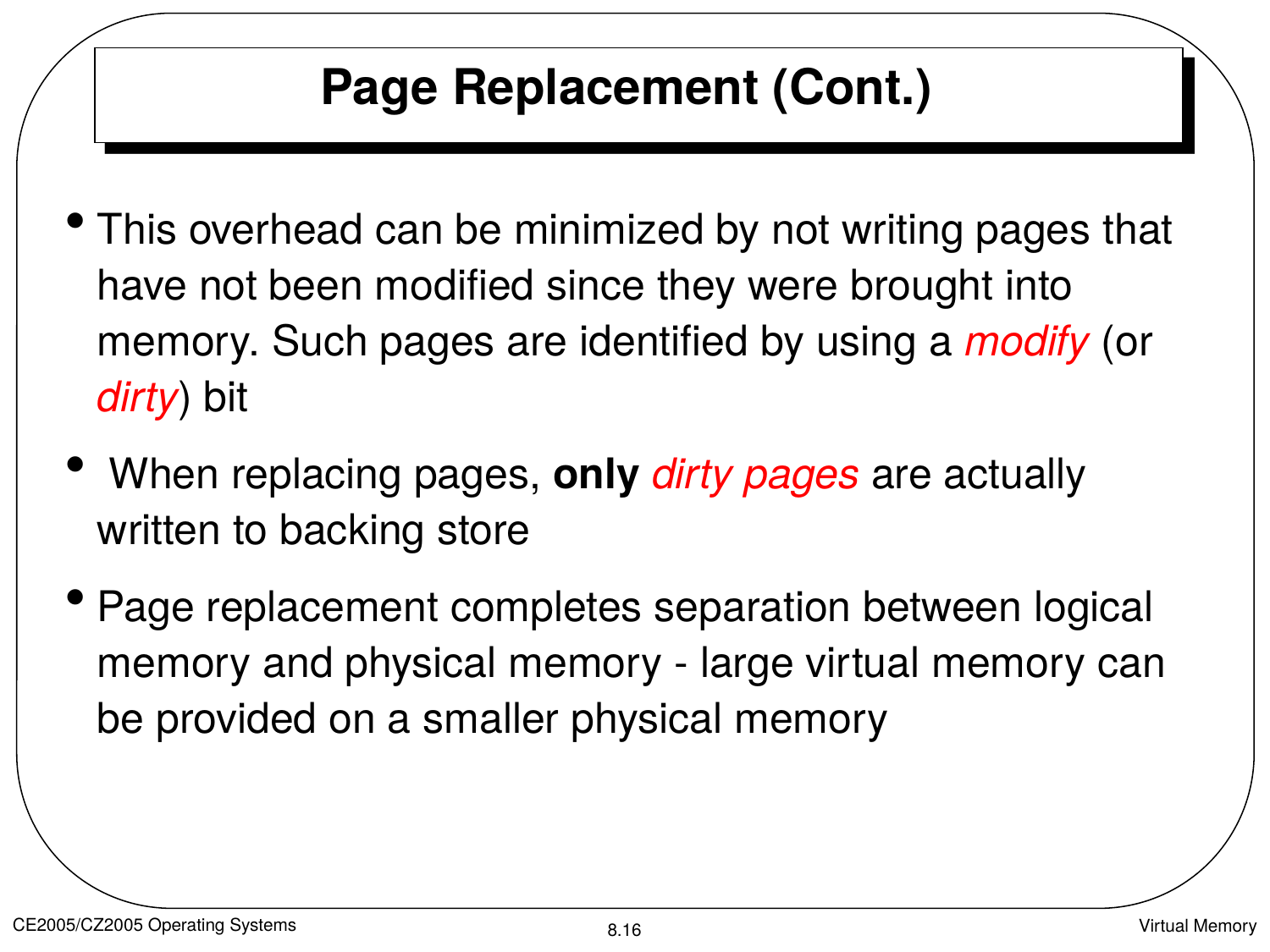

# Page Replacement (Cont.)
This overhead can be minimized by not writing pages that have not been modified since they were brought into memory. Such pages are identified by using a modify (or dirty) bit
 When replacing pages, only dirty pages are actually written to backing store
Page replacement completes separation between logical memory and physical memory - large virtual memory can be provided on a smaller physical memory